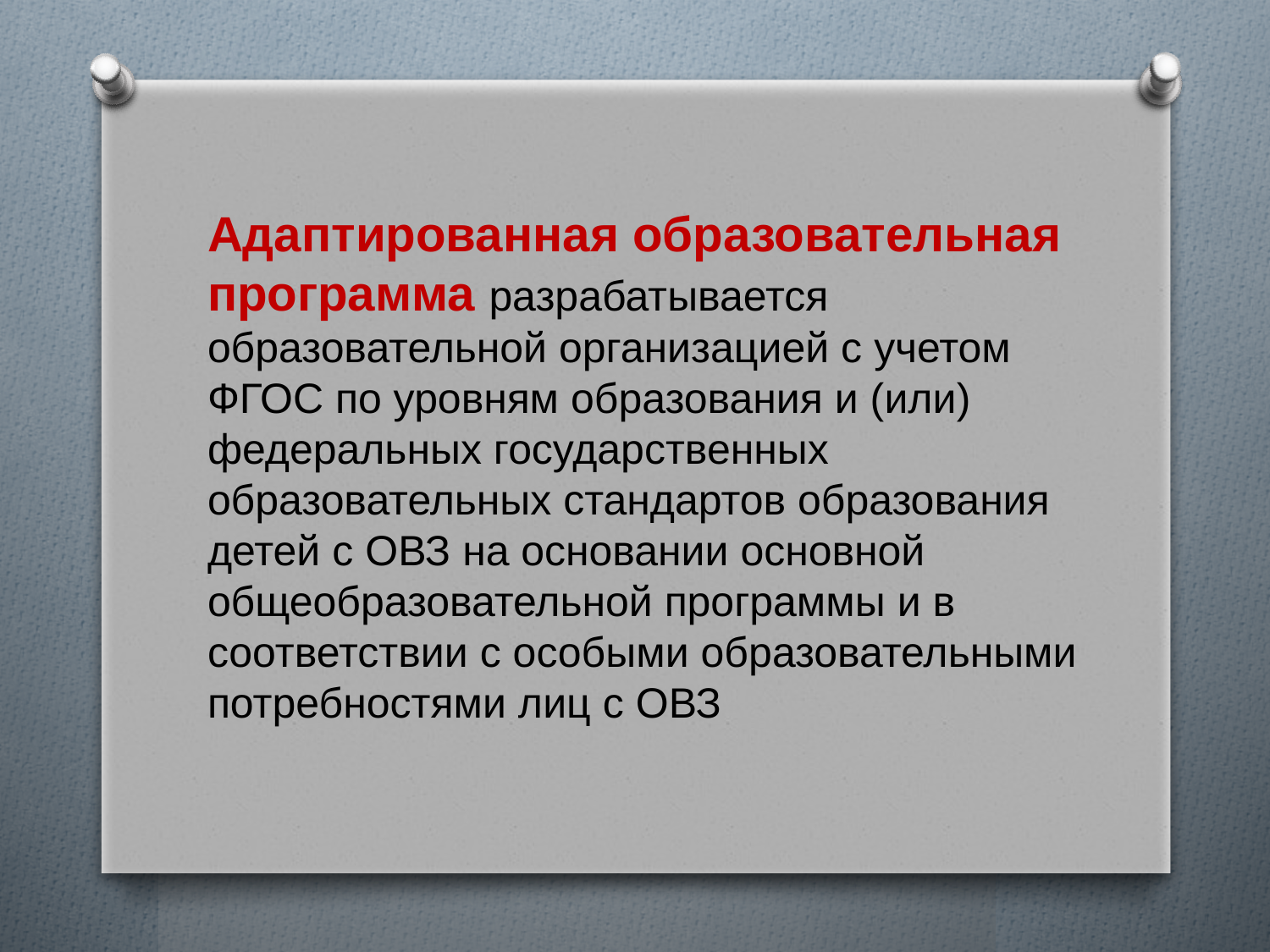

#
Адаптированная образовательная программа разрабатывается образовательной организацией с учетом ФГОС по уровням образования и (или) федеральных государственных образовательных стандартов образования детей с ОВЗ на основании основной общеобразовательной программы и в соответствии с особыми образовательными потребностями лиц с ОВЗ